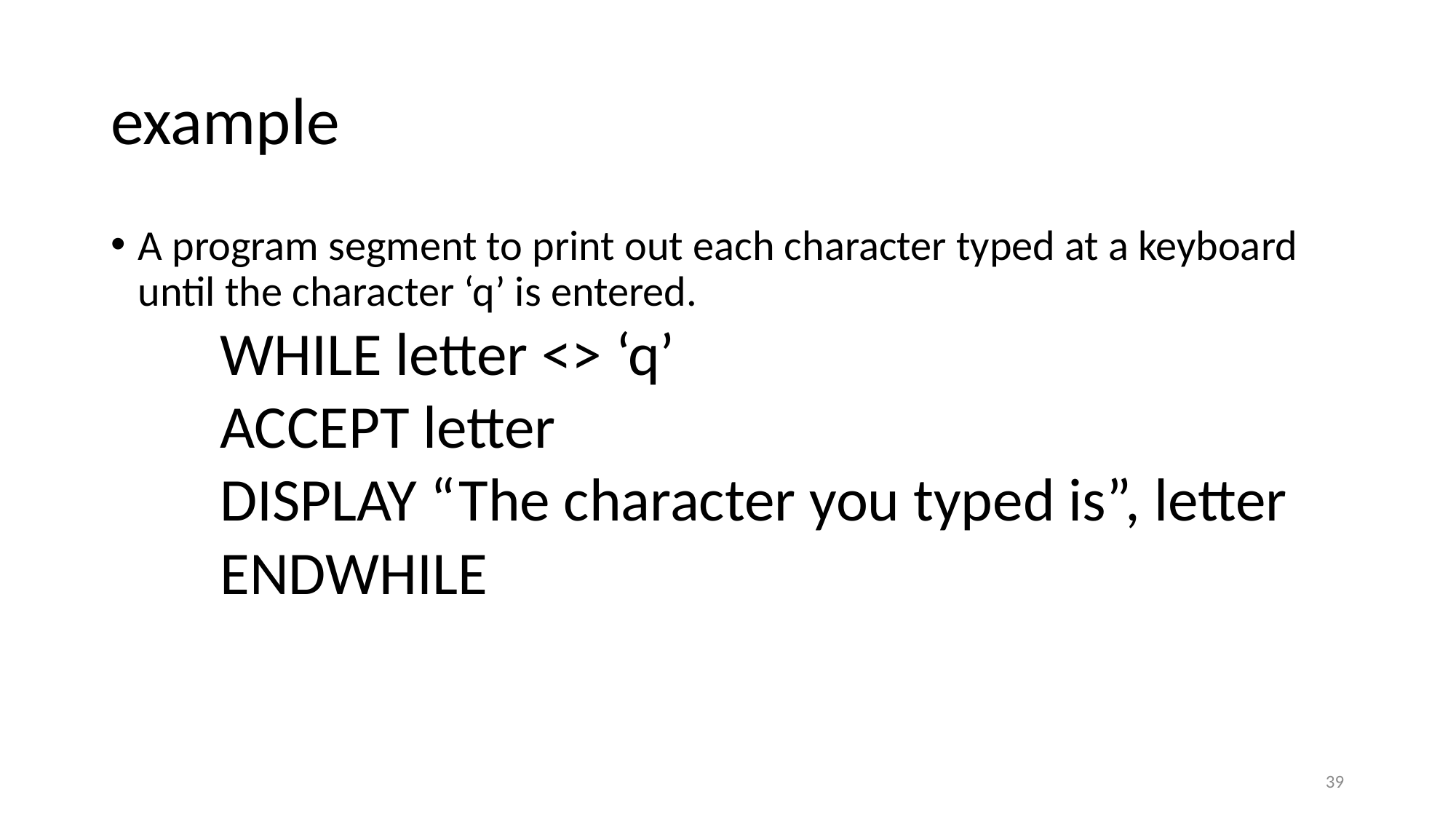

# example
A program segment to print out each character typed at a keyboard until the character ‘q’ is entered.
WHILE letter <> ‘q’
ACCEPT letter
DISPLAY “The character you typed is”, letter
ENDWHILE
39